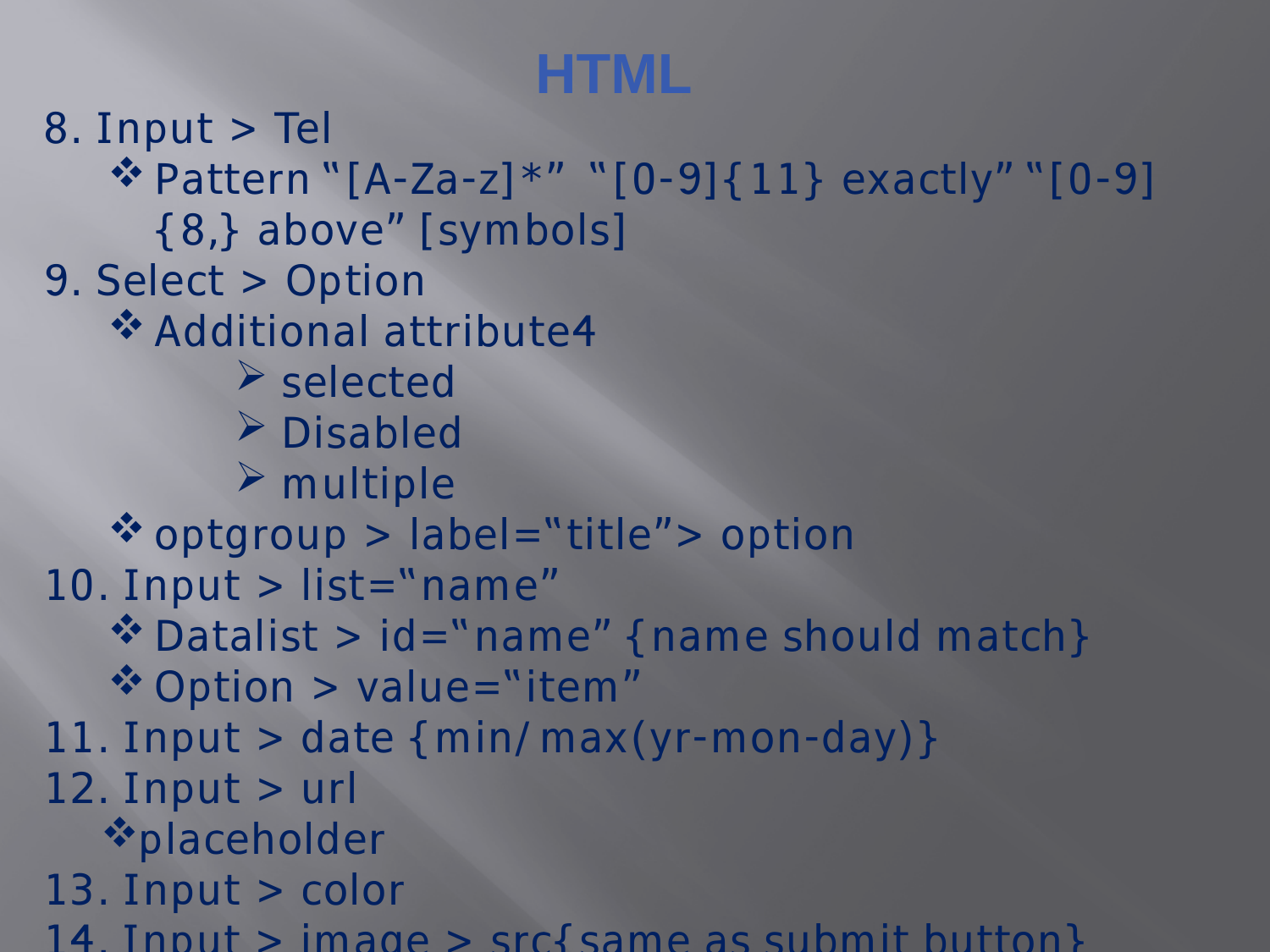

HTML
8. Input > Tel
Pattern “[A-Za-z]*”  “[0-9]{11} exactly” “[0-9]{8,} above” [symbols]
9. Select > Option
Additional attribute4
selected
Disabled
multiple
optgroup > label=“title”> option
10. Input > list=“name”
Datalist > id=“name” {name should match}
Option > value=“item”
11. Input > date {min/max(yr-mon-day)}
12. Input > url
placeholder
13. Input > color
14. Input > image > src{same as submit button}
Assignment